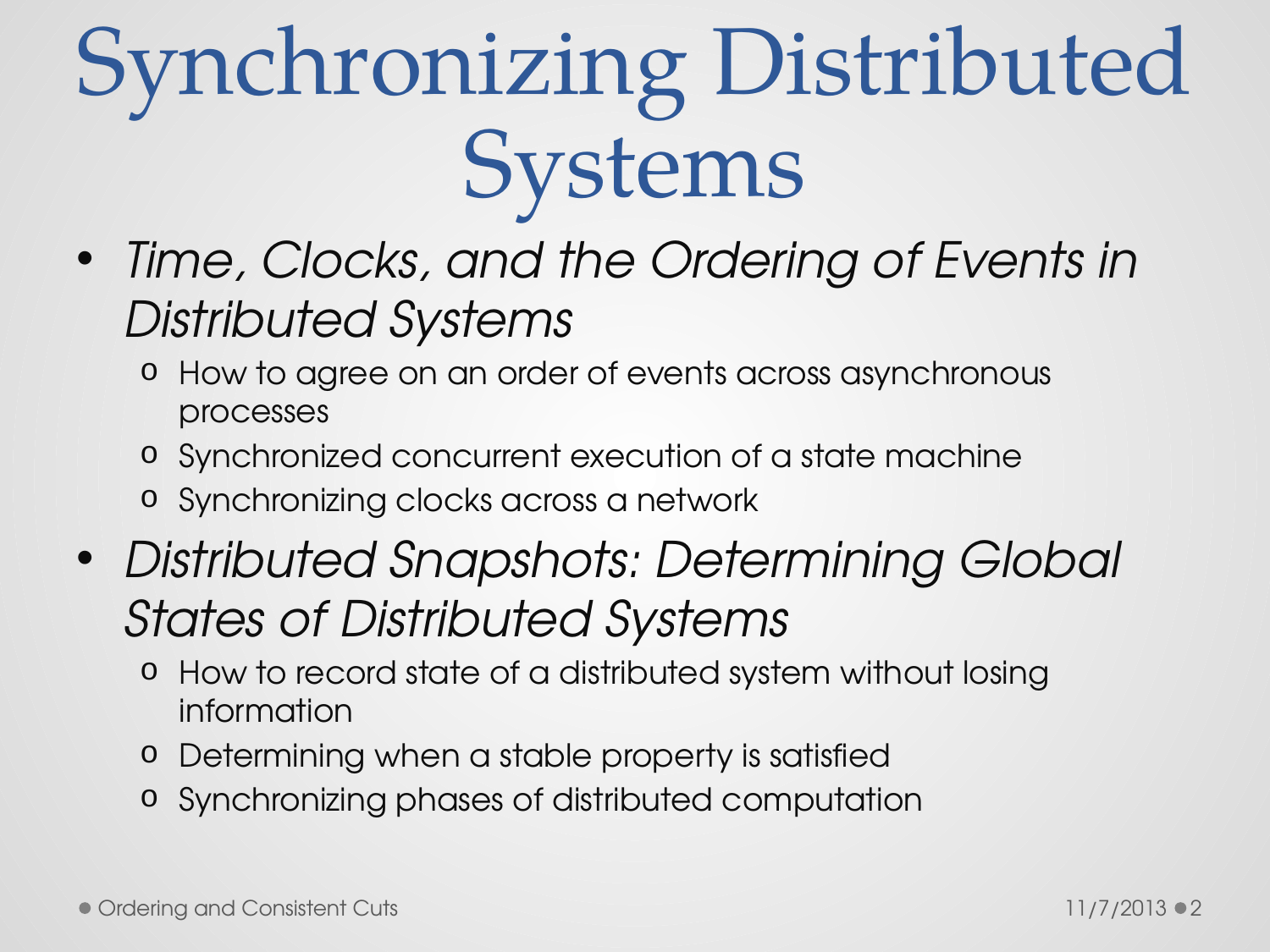

# Synchronizing Distributed Systems
Time, Clocks, and the Ordering of Events in Distributed Systems
How to agree on an order of events across asynchronous processes
Synchronized concurrent execution of a state machine
Synchronizing clocks across a network
Distributed Snapshots: Determining Global States of Distributed Systems
How to record state of a distributed system without losing information
Determining when a stable property is satisfied
Synchronizing phases of distributed computation
Ordering and Consistent Cuts
11/7/2013
2